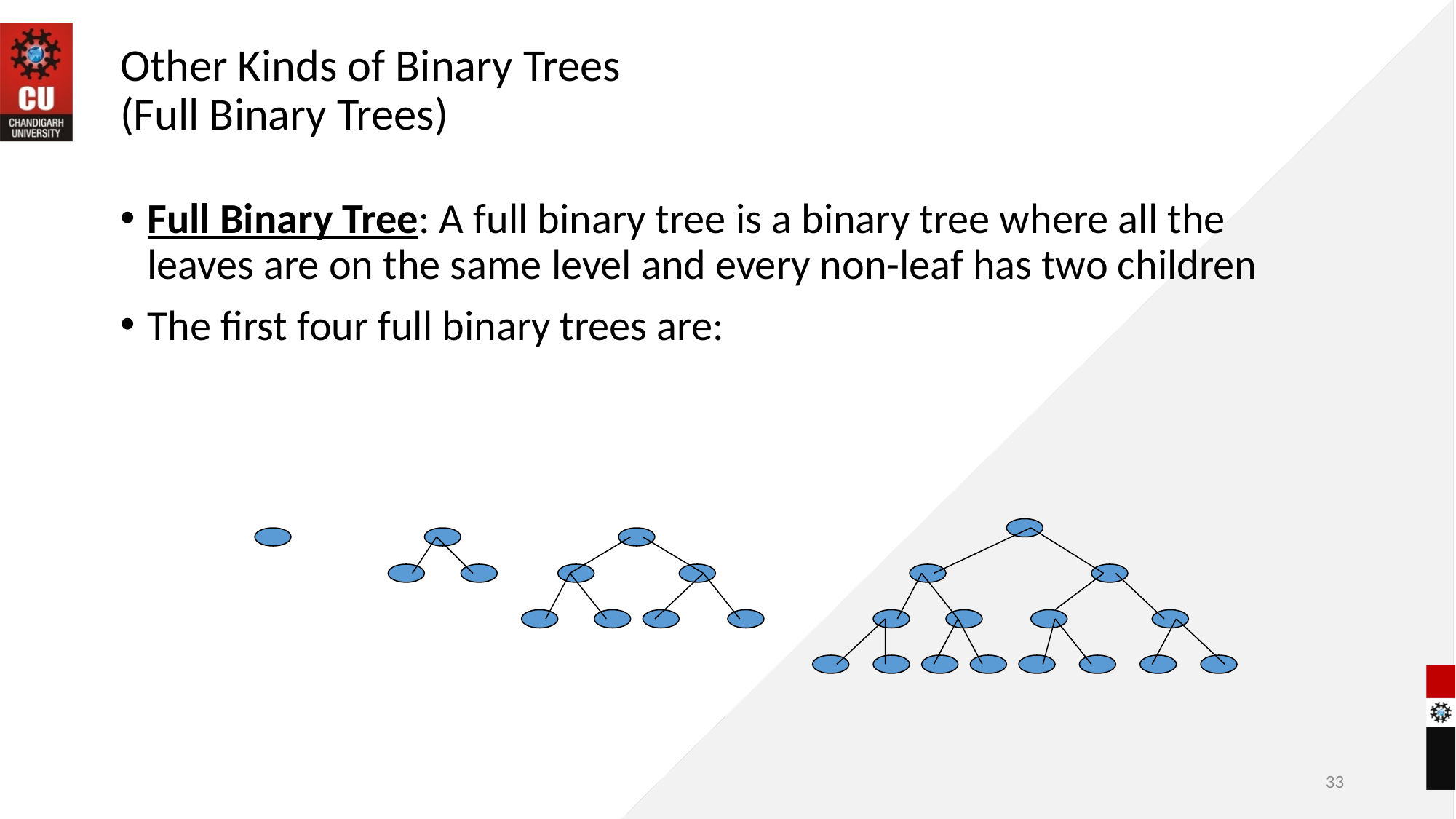

# Other Kinds of Binary Trees (Full Binary Trees)
Full Binary Tree: A full binary tree is a binary tree where all the leaves are on the same level and every non-leaf has two children
The first four full binary trees are:

33